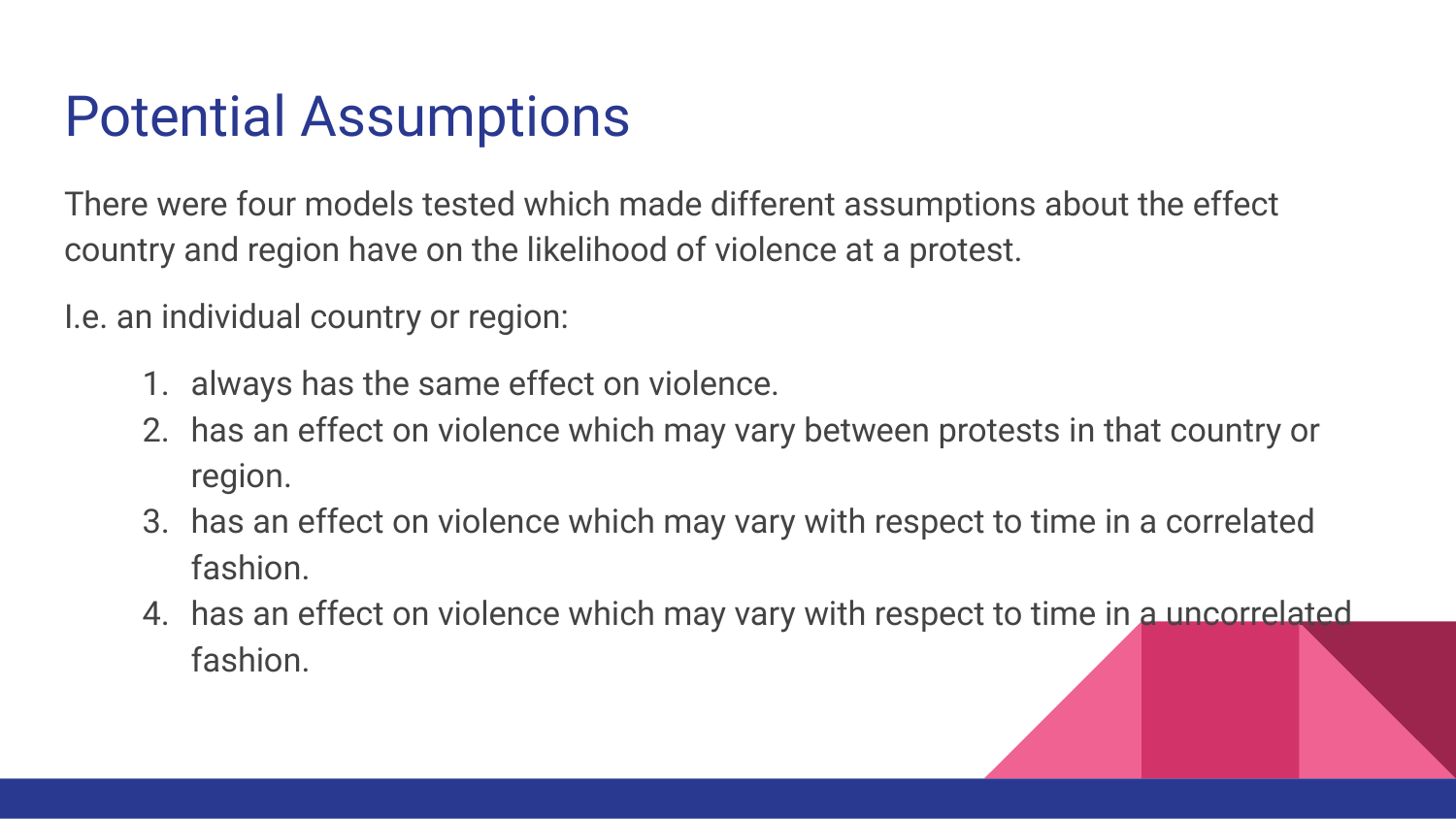

# Potential Assumptions
There were four models tested which made different assumptions about the effect country and region have on the likelihood of violence at a protest.
I.e. an individual country or region:
always has the same effect on violence.
has an effect on violence which may vary between protests in that country or region.
has an effect on violence which may vary with respect to time in a correlated fashion.
has an effect on violence which may vary with respect to time in a uncorrelated fashion.